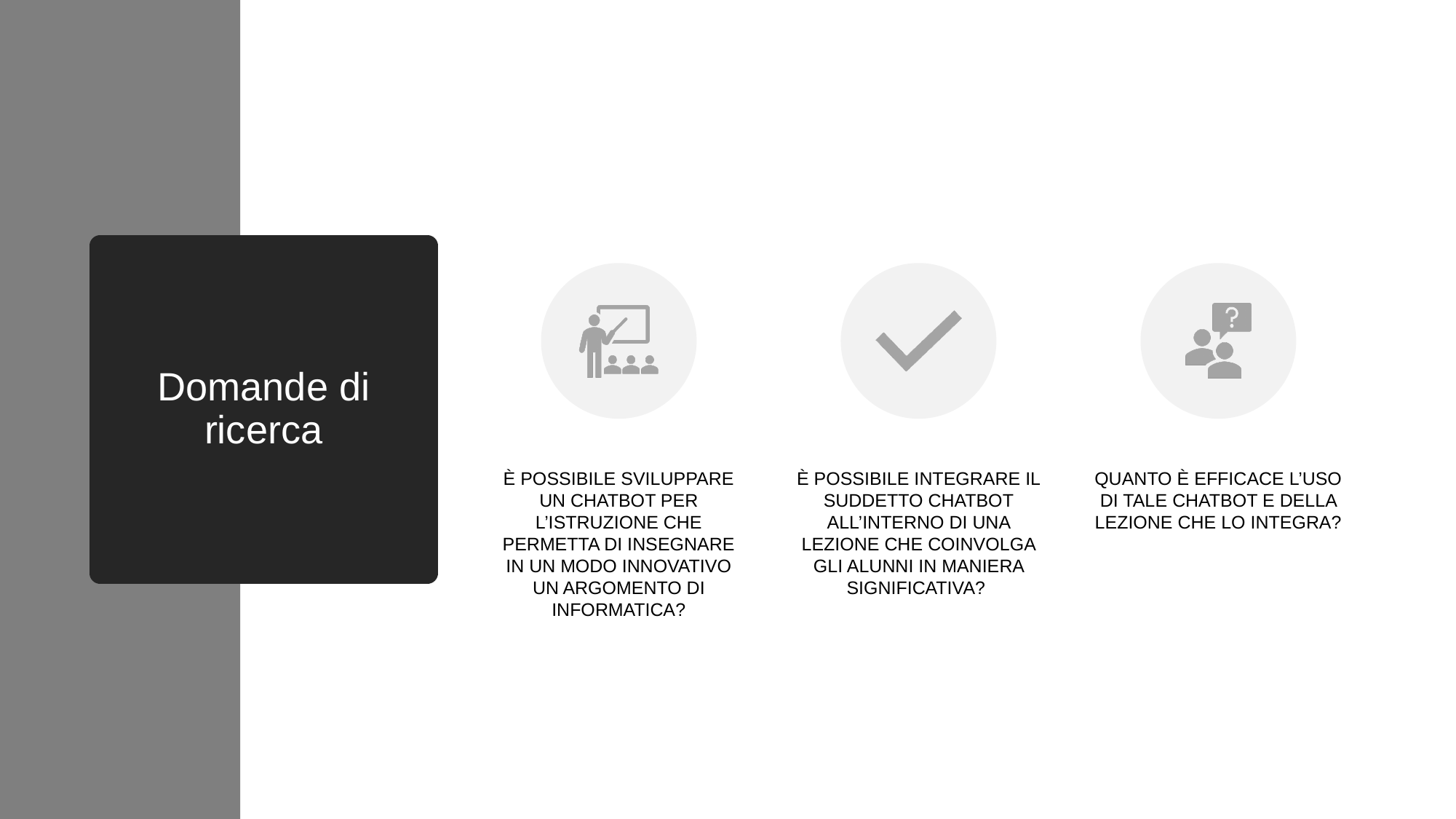

È possibile sviluppare un chatbot per l’istruzione che permetta di insegnare in un modo innovativo un argomento di informatica?
È possibile integrare il suddetto chatbot all’interno di una lezione che coinvolga gli alunni in maniera significativa?
Quanto è efficace l’uso di tale chatbot e della lezione che lo integra?
# Domande di ricerca